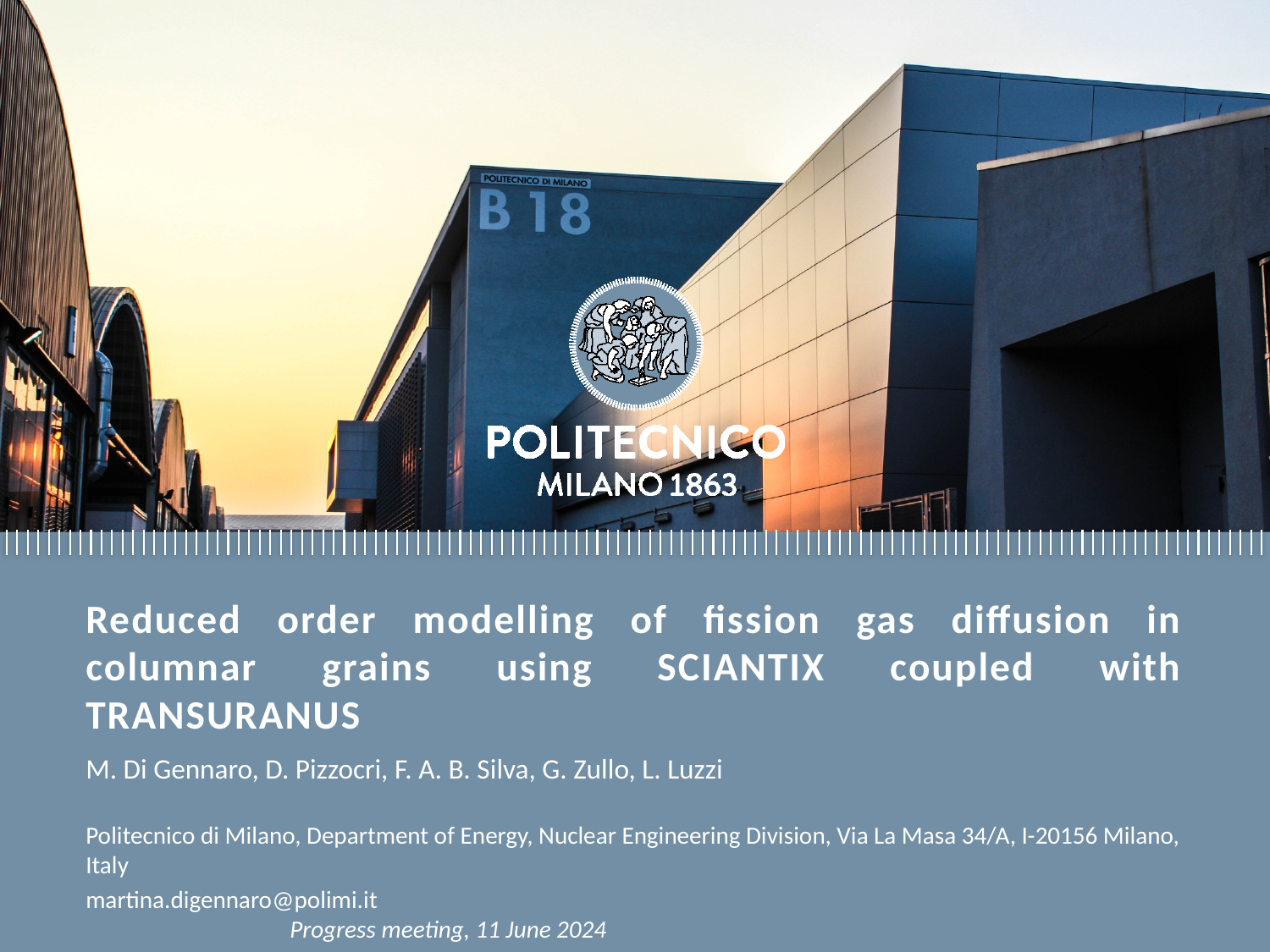

Reduced order modelling of fission gas diffusion in columnar grains using SCIANTIX coupled with TRANSURANUS
M. Di Gennaro, D. Pizzocri, F. A. B. Silva, G. Zullo, L. Luzzi

Politecnico di Milano, Department of Energy, Nuclear Engineering Division, Via La Masa 34/A, I-20156 Milano, Italy
martina.digennaro@polimi.it							              Progress meeting, 11 June 2024